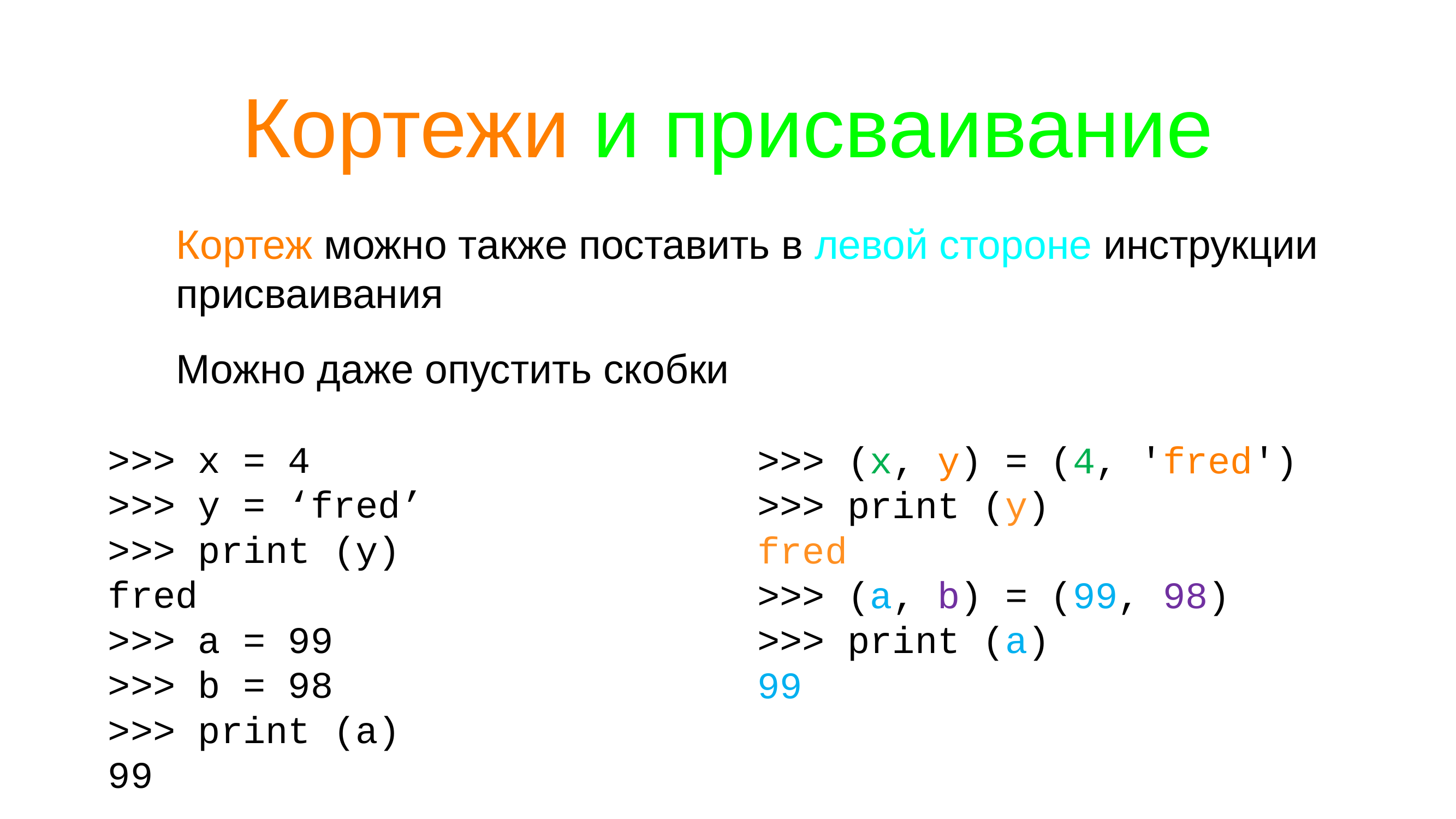

# Кортежи и присваивание
Кортеж можно также поставить в левой стороне инструкции присваивания
Можно даже опустить скобки
>>> x = 4
>>> y = ‘fred’
>>> print (y)
fred
>>> a = 99
>>> b = 98
>>> print (a)
99
>>> (x, y) = (4, 'fred')
>>> print (y)
fred
>>> (a, b) = (99, 98)
>>> print (a)
99